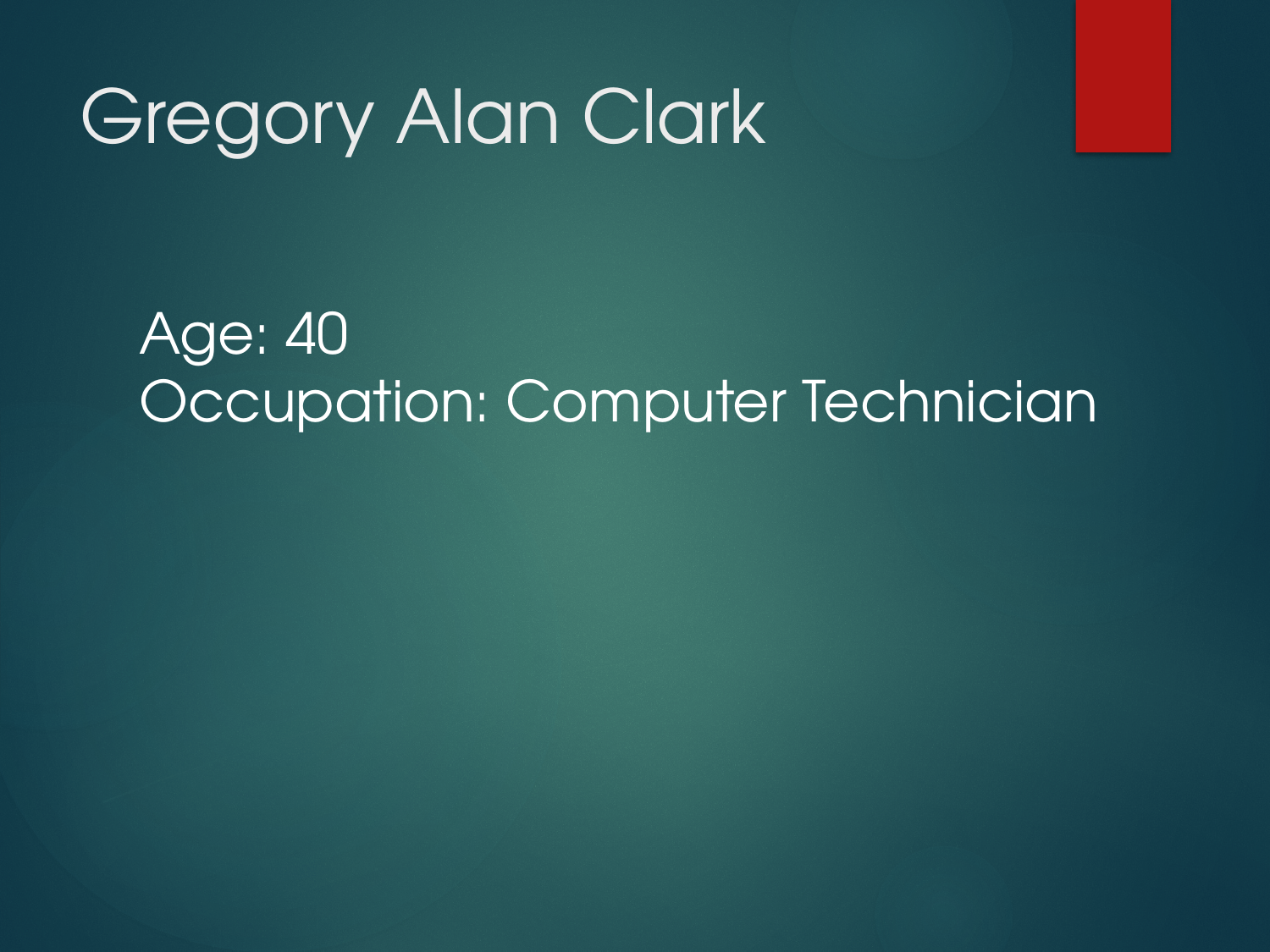

# Gregory Alan Clark

Age: 40
Occupation: Computer Technician